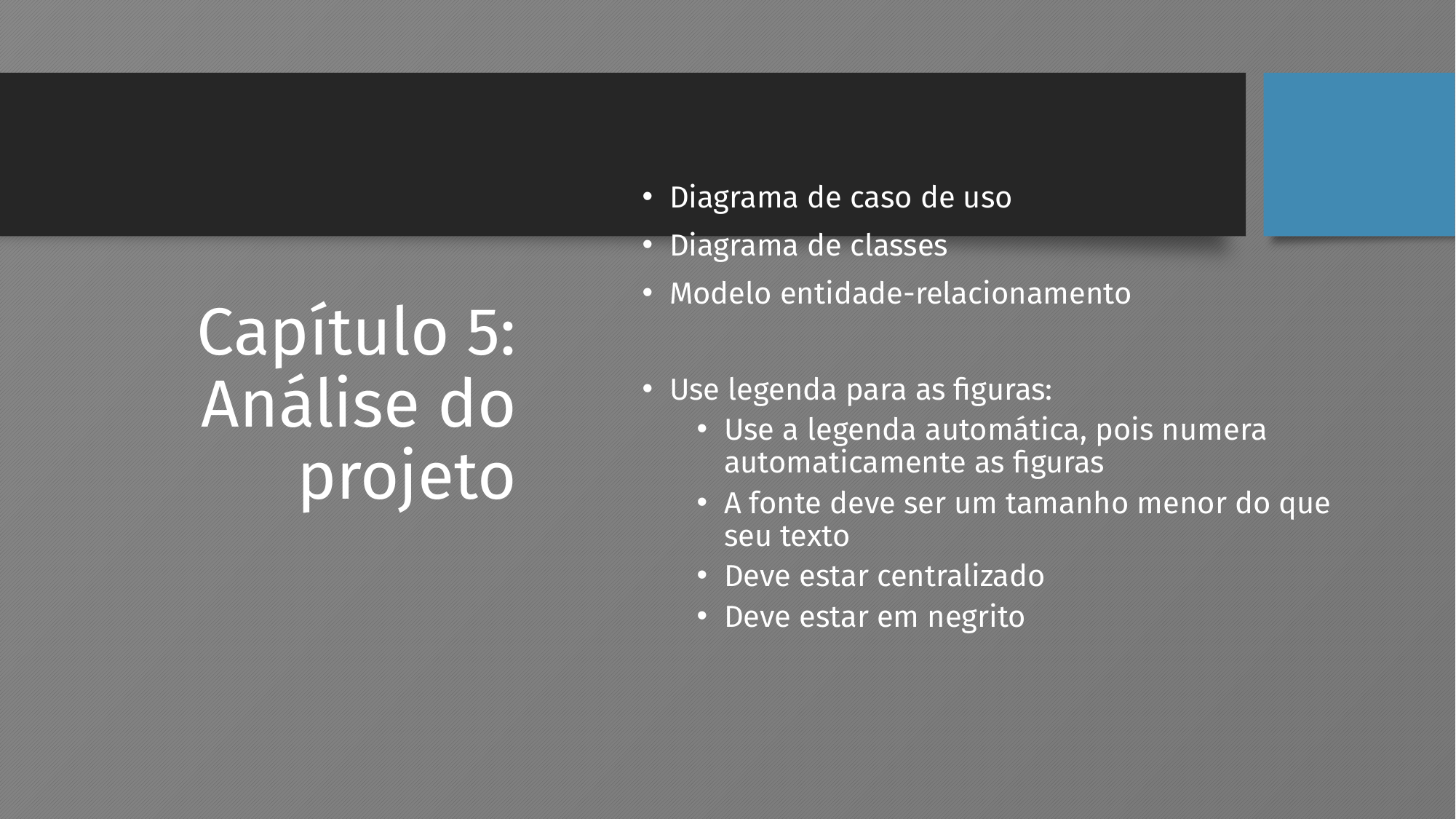

Diagrama de caso de uso
Diagrama de classes
Modelo entidade-relacionamento

Use legenda para as figuras:
Use a legenda automática, pois numera automaticamente as figuras
A fonte deve ser um tamanho menor do que seu texto
Deve estar centralizado
Deve estar em negrito
# Capítulo 5: Análise do projeto